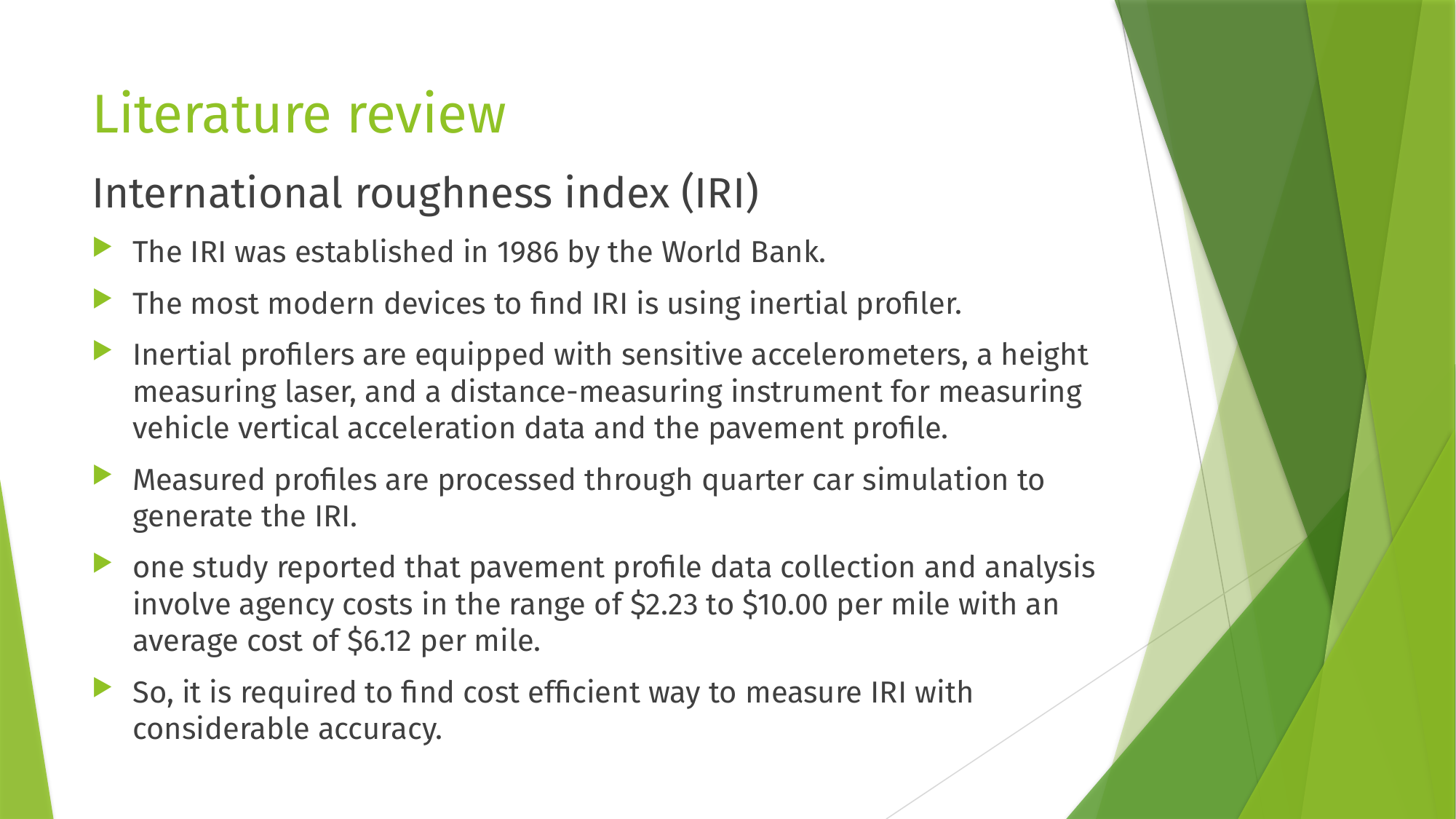

# Literature review
International roughness index (IRI)
The IRI was established in 1986 by the World Bank.
The most modern devices to find IRI is using inertial profiler.
Inertial profilers are equipped with sensitive accelerometers, a height measuring laser, and a distance-measuring instrument for measuring vehicle vertical acceleration data and the pavement profile.
Measured profiles are processed through quarter car simulation to generate the IRI.
one study reported that pavement profile data collection and analysis involve agency costs in the range of $2.23 to $10.00 per mile with an average cost of $6.12 per mile.
So, it is required to find cost efficient way to measure IRI with considerable accuracy.